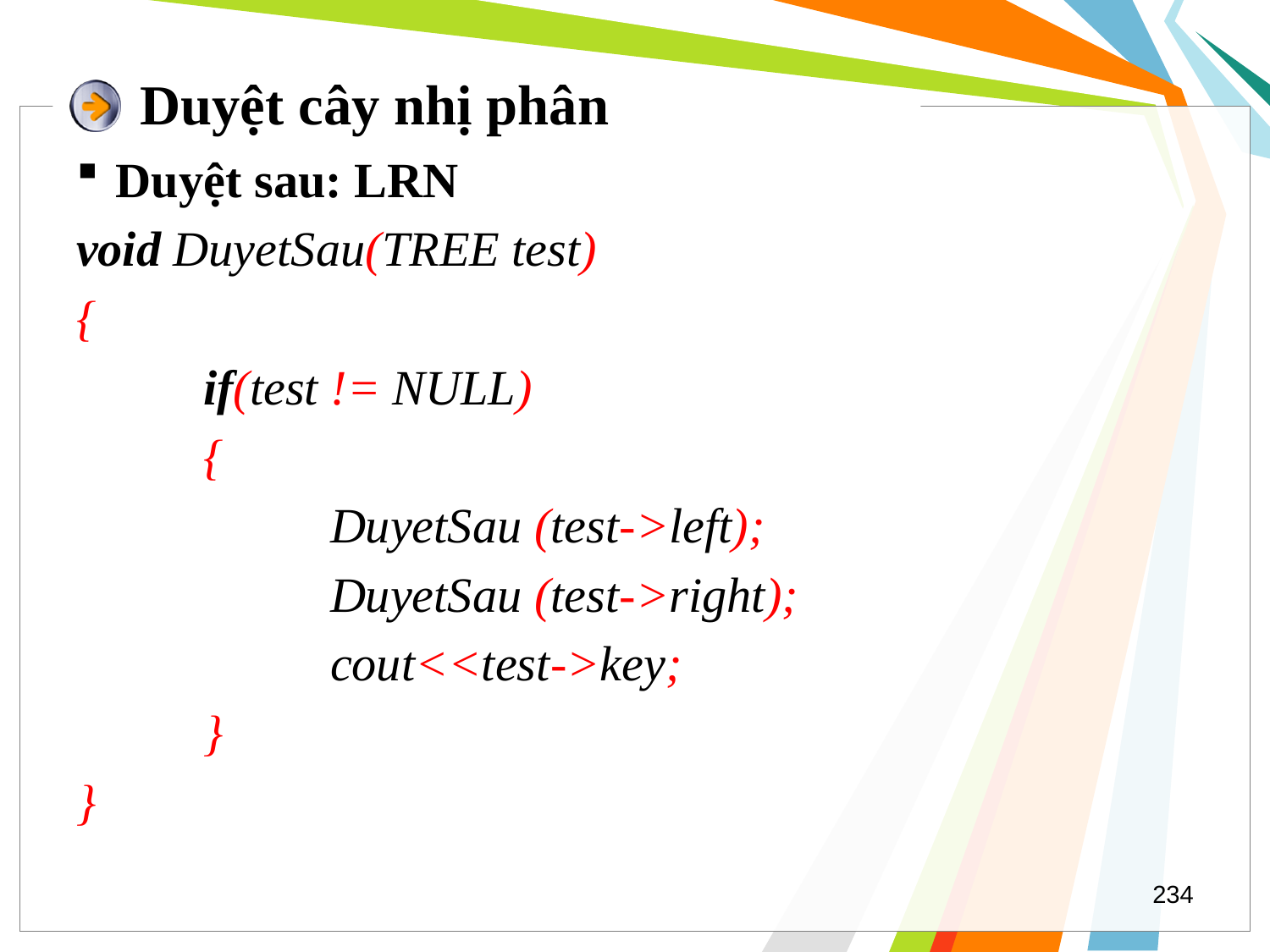

# Duyệt cây nhị phân
Duyệt sau: LRN
void DuyetSau(TREE test)
{
	if(test != NULL)
	{
		DuyetSau (test->left);
		DuyetSau (test->right);
		cout<<test->key;
 	}
}
234